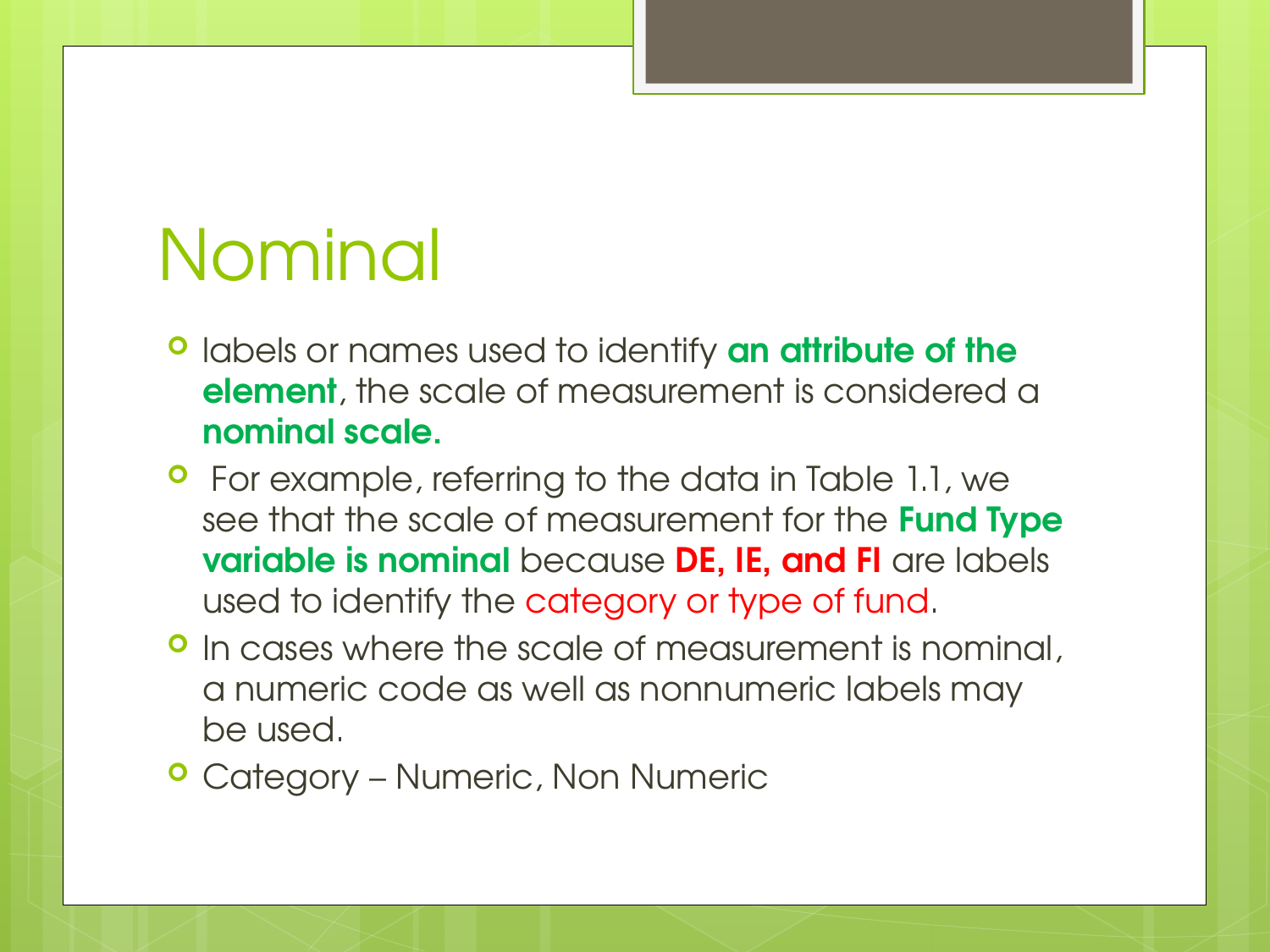

# Nominal
labels or names used to identify an attribute of the element, the scale of measurement is considered a nominal scale.
 For example, referring to the data in Table 1.1, we see that the scale of measurement for the Fund Type variable is nominal because DE, IE, and FI are labels used to identify the category or type of fund.
In cases where the scale of measurement is nominal, a numeric code as well as nonnumeric labels may be used.
Category – Numeric, Non Numeric